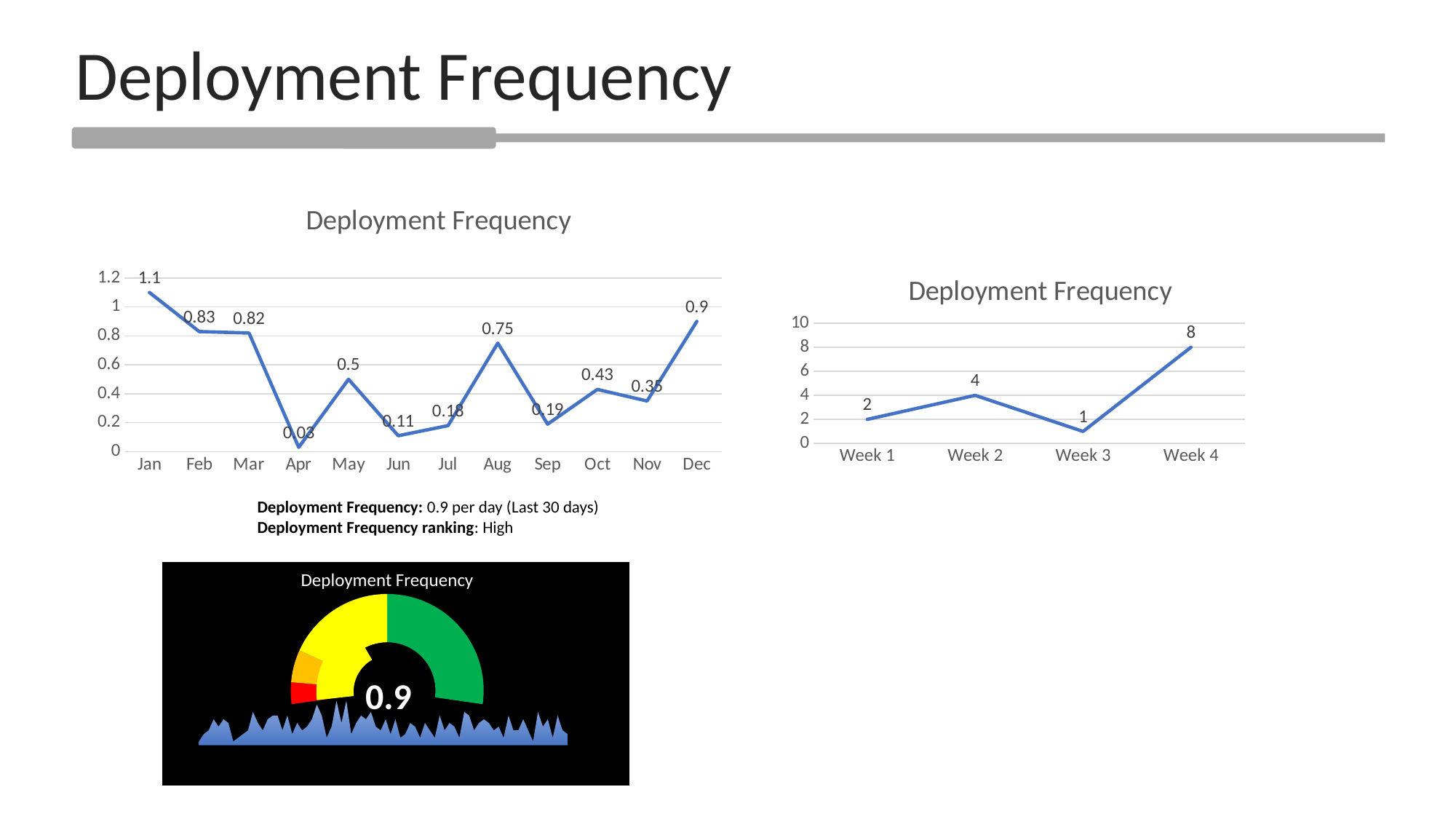

Deployment Frequency

### Chart:

| Category | Deployment Frequency |
|---|---|
| Jan | 1.1 |
| Feb | 0.83 |
| Mar | 0.82 |
| Apr | 0.03 |
| May | 0.5 |
| Jun | 0.11 |
| Jul | 0.18 |
| Aug | 0.75 |
| Sep | 0.19 |
| Oct | 0.43 |
| Nov | 0.35 |
| Dec | 0.9 |

### Chart:

| Category | Deployment Frequency |
|---|---|
| Week 1 | 2.0 |
| Week 2 | 4.0 |
| Week 3 | 1.0 |
| Week 4 | 8.0 |
Deployment Frequency: 0.9 per day (Last 30 days)
Deployment Frequency ranking: High
Deployment Frequency

### Chart

| Category | Sales |
|---|---|
| 1st Qtr | 15.0 |
| 2nd Qtr | 25.0 |
| 3rd Qtr | 2.0 |
| 4th Qtr | 3.0 |
| 5th Qtr | 10.0 |

### Chart

| Category | Sales |
|---|---|
| 1st Qtr | 8.75 |
| 2nd Qtr | 2.2 |
| 3 | 1.0 |
0.9

### Chart

| Category | Series1 |
|---|---|